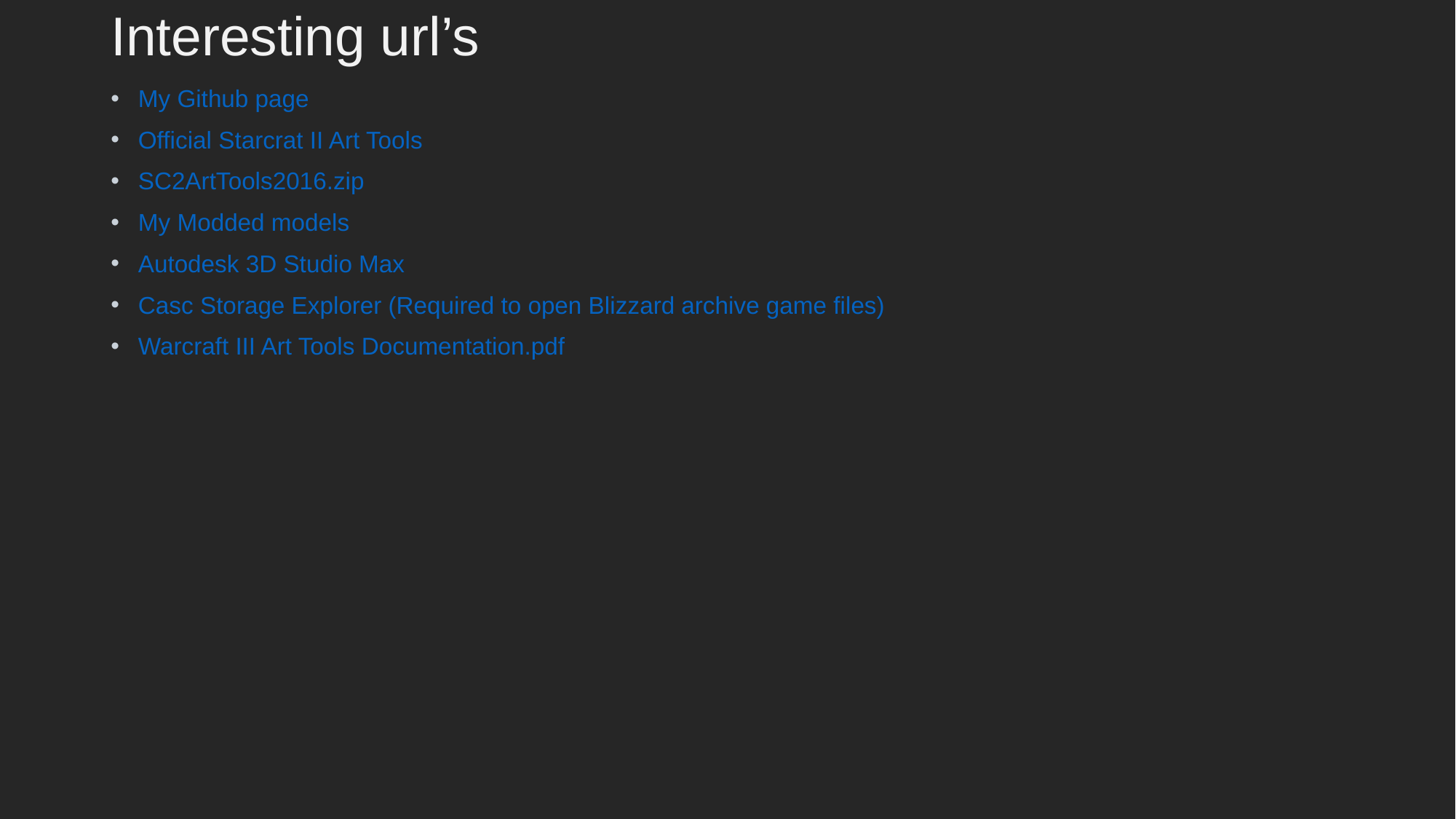

# Interesting url’s
My Github page
Official Starcrat II Art Tools
SC2ArtTools2016.zip
My Modded models
Autodesk 3D Studio Max
Casc Storage Explorer (Required to open Blizzard archive game files)
Warcraft III Art Tools Documentation.pdf